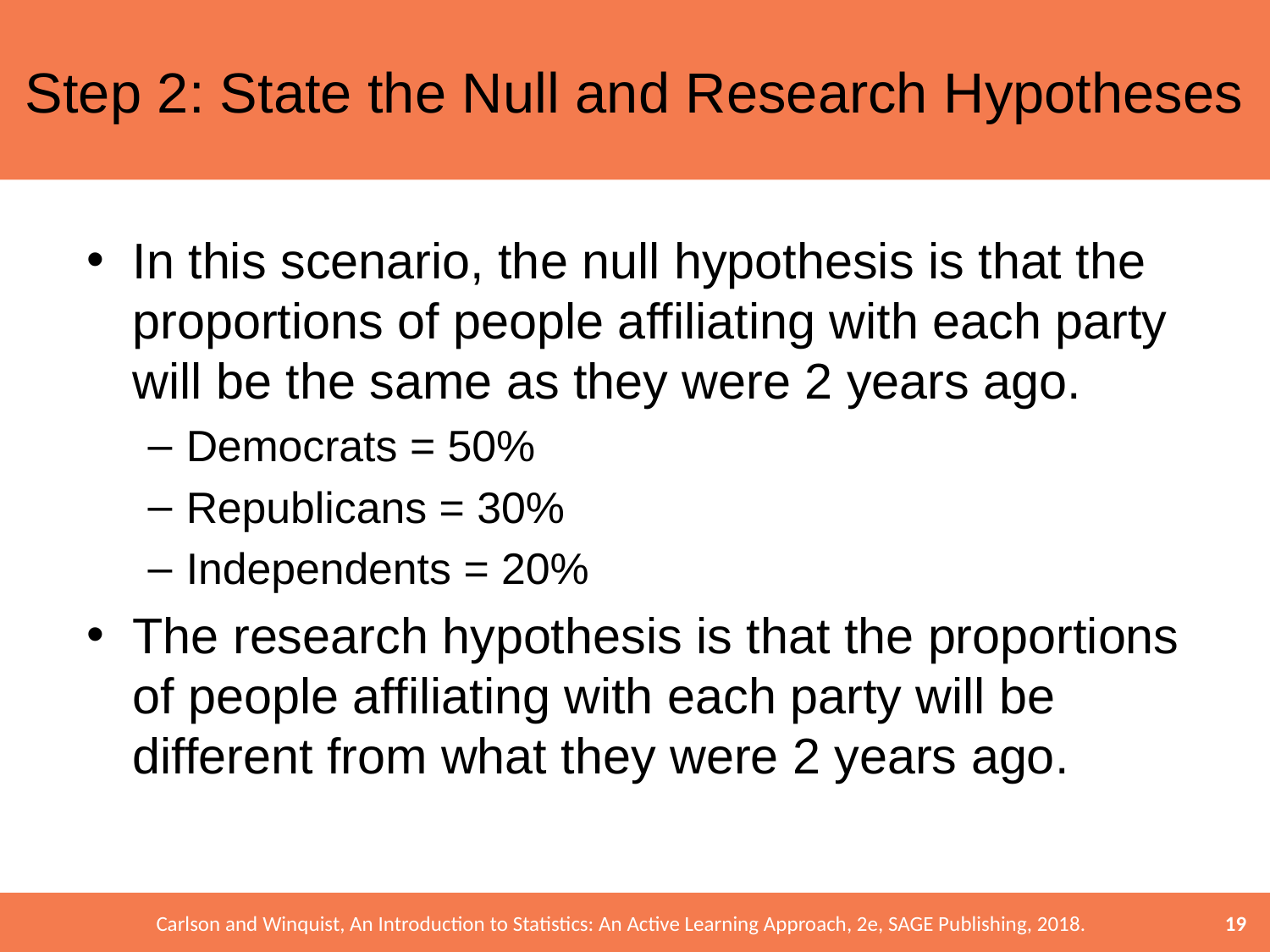

# Step 2: State the Null and Research Hypotheses
In this scenario, the null hypothesis is that the proportions of people affiliating with each party will be the same as they were 2 years ago.
Democrats = 50%
Republicans = 30%
Independents = 20%
The research hypothesis is that the proportions of people affiliating with each party will be different from what they were 2 years ago.
19
Carlson and Winquist, An Introduction to Statistics: An Active Learning Approach, 2e, SAGE Publishing, 2018.